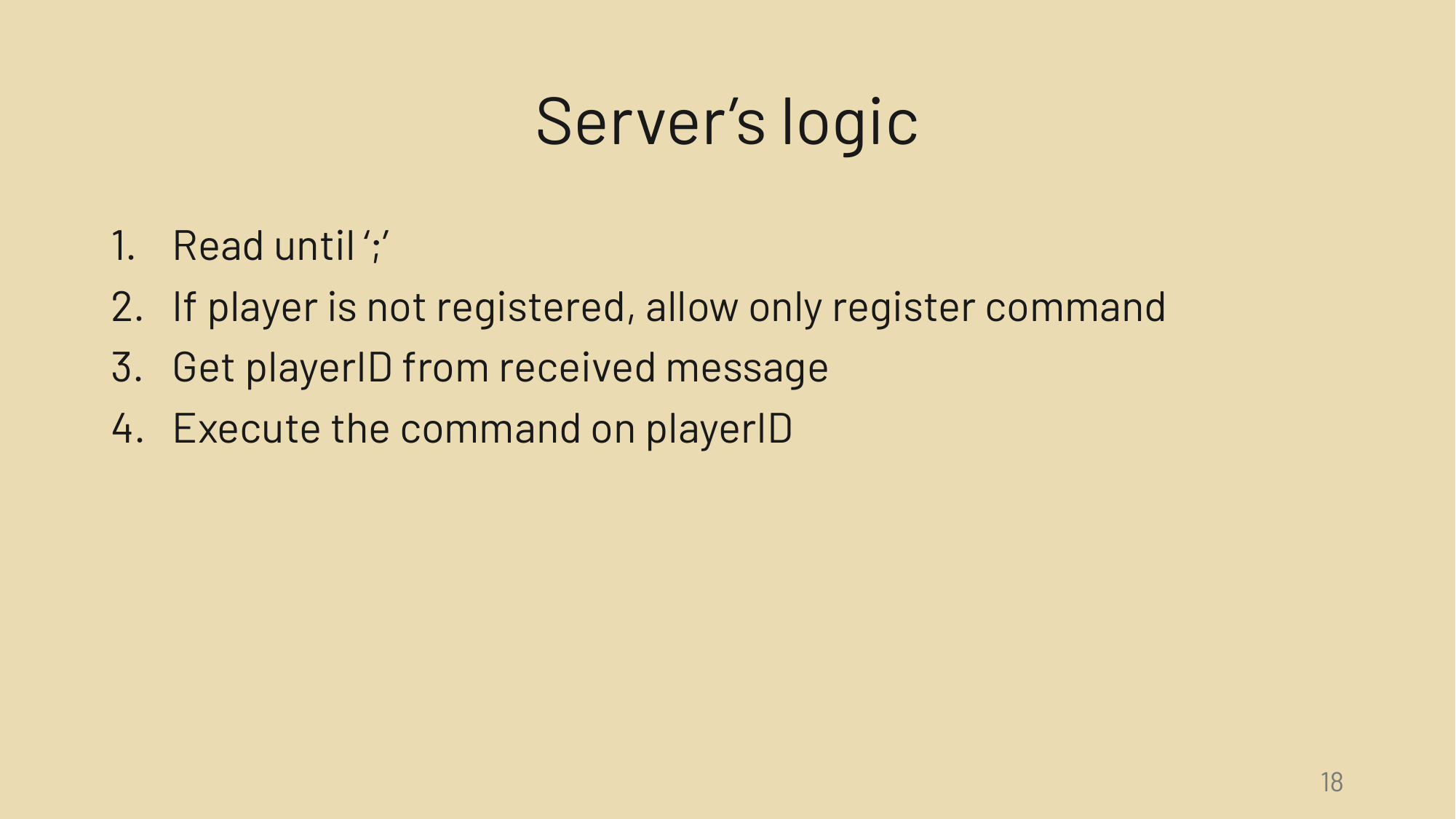

# Server’s logic
Read until ‘;’
If player is not registered, allow only register command
Get playerID from received message
Execute the command on playerID
18